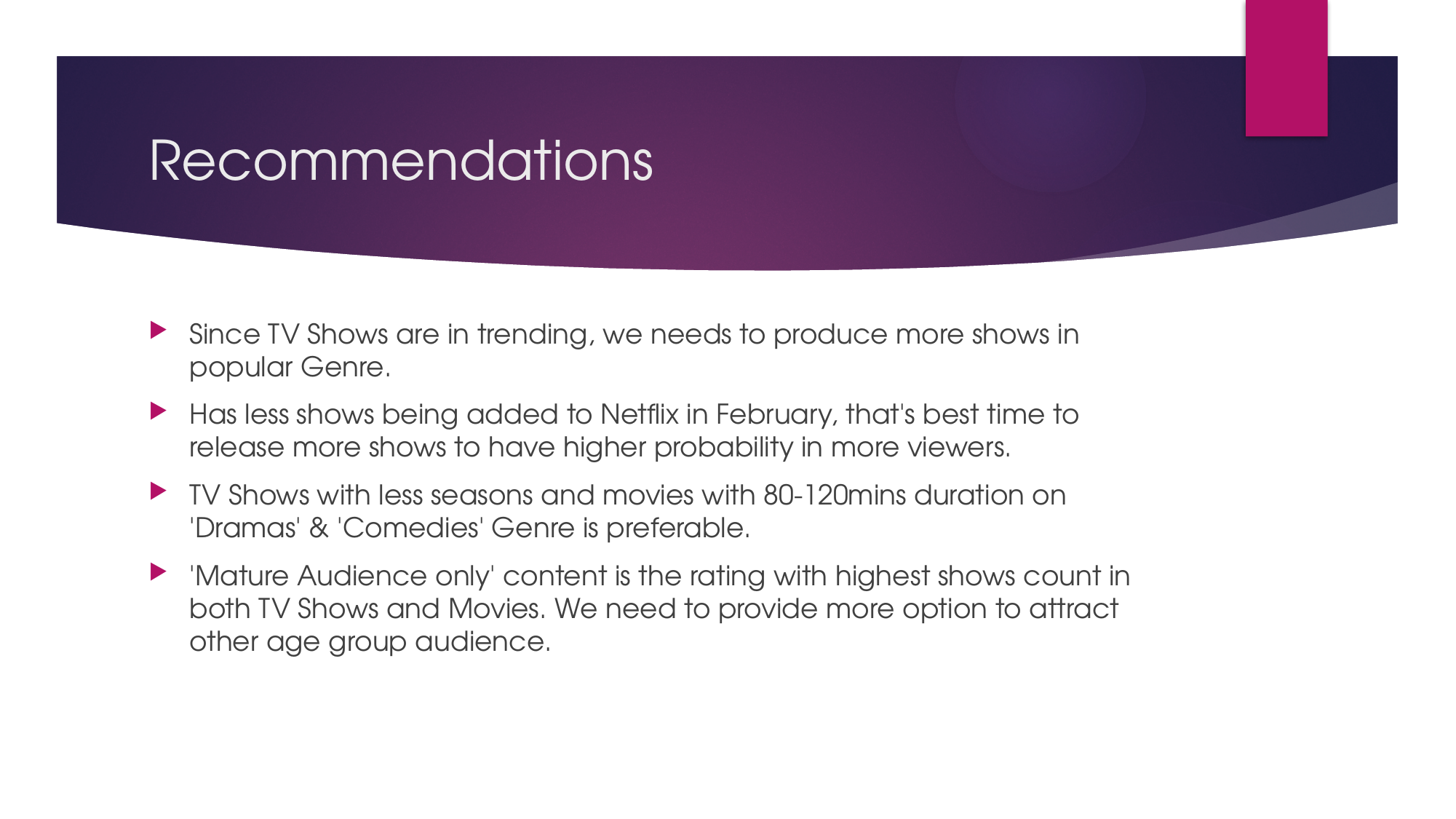

# Recommendations
Since TV Shows are in trending, we needs to produce more shows in popular Genre.
Has less shows being added to Netflix in February, that's best time to release more shows to have higher probability in more viewers.
TV Shows with less seasons and movies with 80-120mins duration on 'Dramas' & 'Comedies' Genre is preferable.
'Mature Audience only' content is the rating with highest shows count in both TV Shows and Movies. We need to provide more option to attract other age group audience.